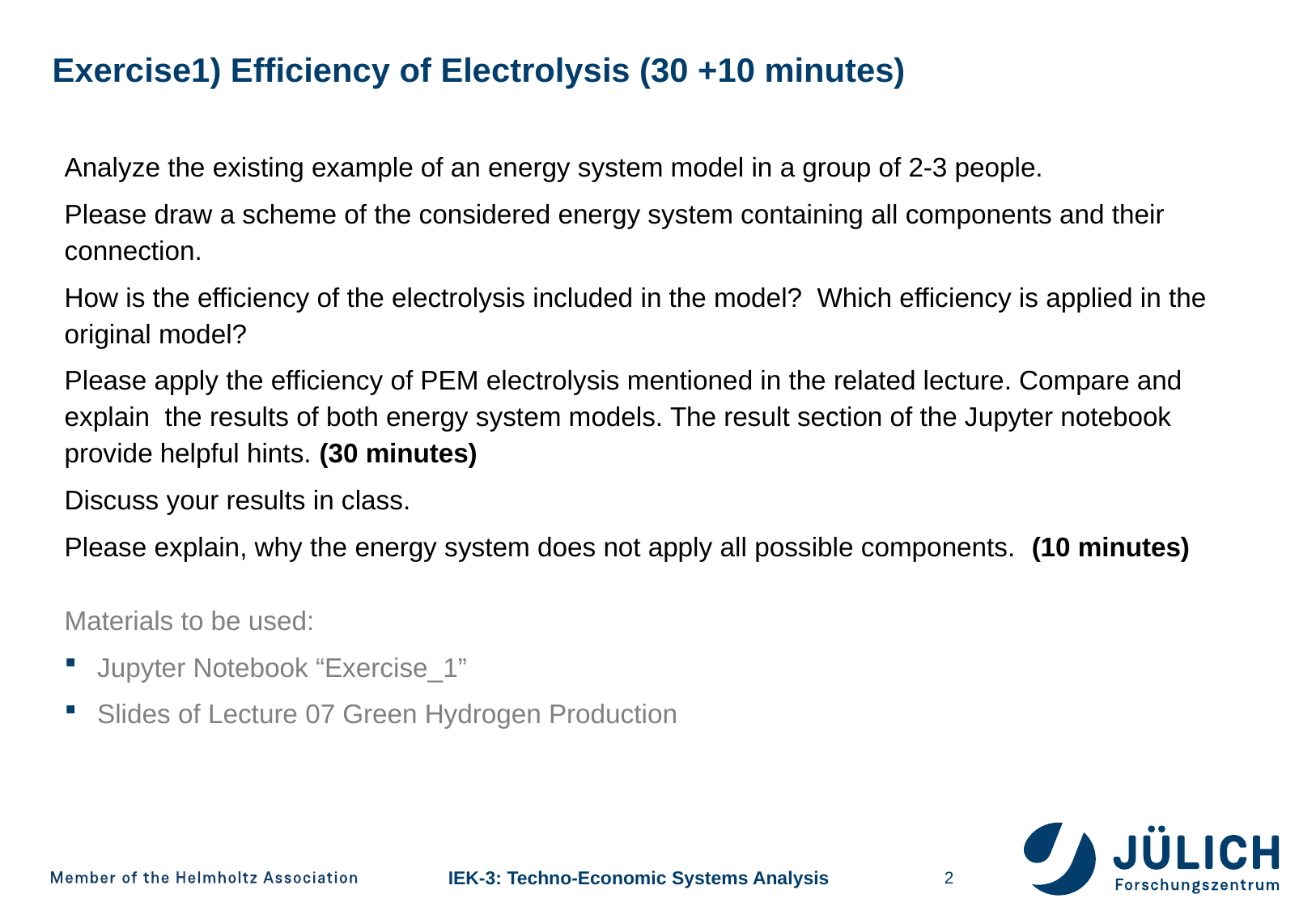

# Exercise1) Efficiency of Electrolysis (30 +10 minutes)
Analyze the existing example of an energy system model in a group of 2-3 people.
Please draw a scheme of the considered energy system containing all components and their connection.
How is the efficiency of the electrolysis included in the model?  Which efficiency is applied in the original model?
Please apply the efficiency of PEM electrolysis mentioned in the related lecture. Compare and explain  the results of both energy system models. The result section of the Jupyter notebook provide helpful hints. (30 minutes)
Discuss your results in class.
Please explain, why the energy system does not apply all possible components.  (10 minutes)

Materials to be used:
Jupyter Notebook “Exercise_1”
Slides of Lecture 07 Green Hydrogen Production

2